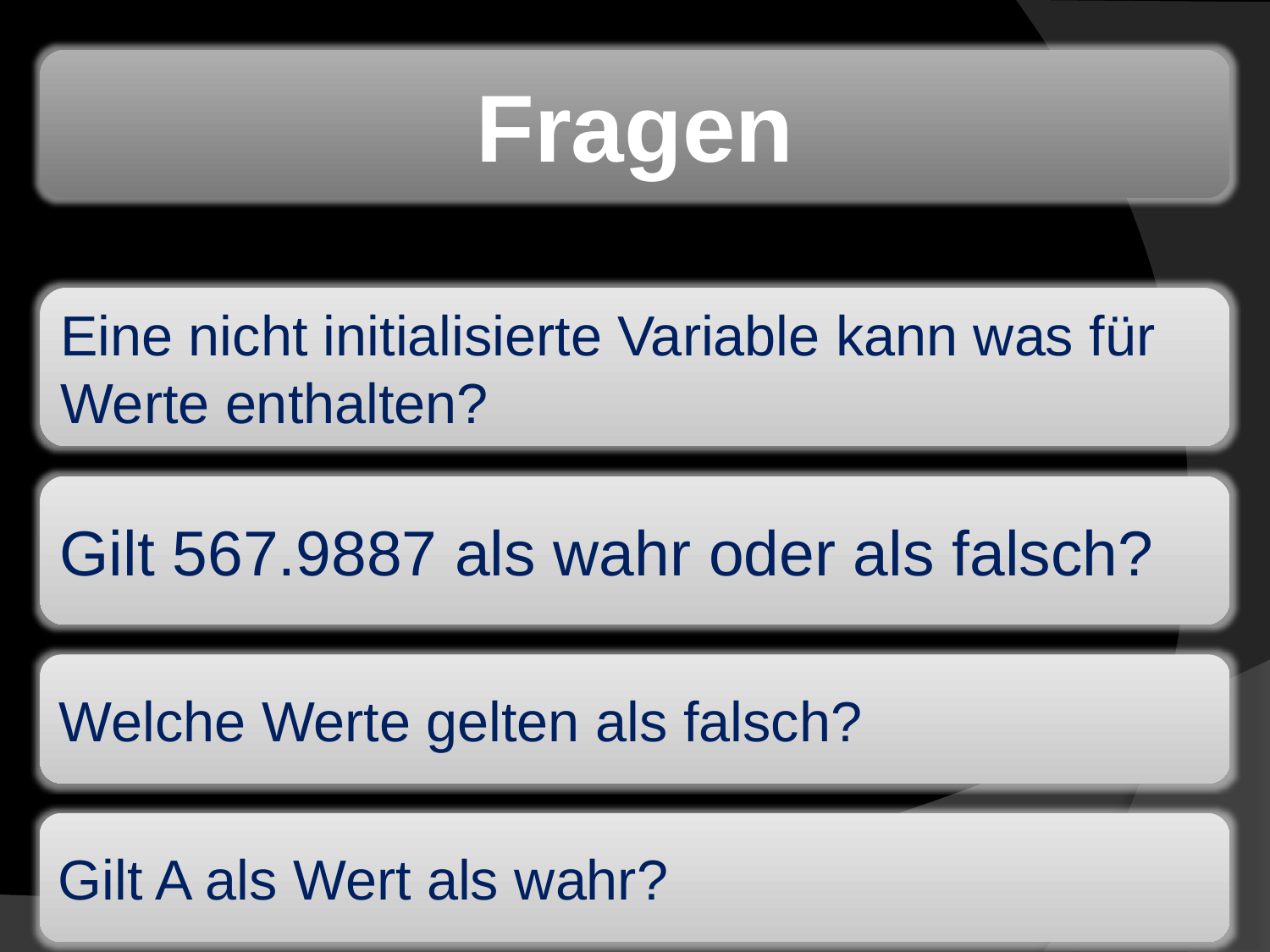

Fragen
Eine nicht initialisierte Variable kann was für Werte enthalten?
Gilt 567.9887 als wahr oder als falsch?
Welche Werte gelten als falsch?
Gilt A als Wert als wahr?